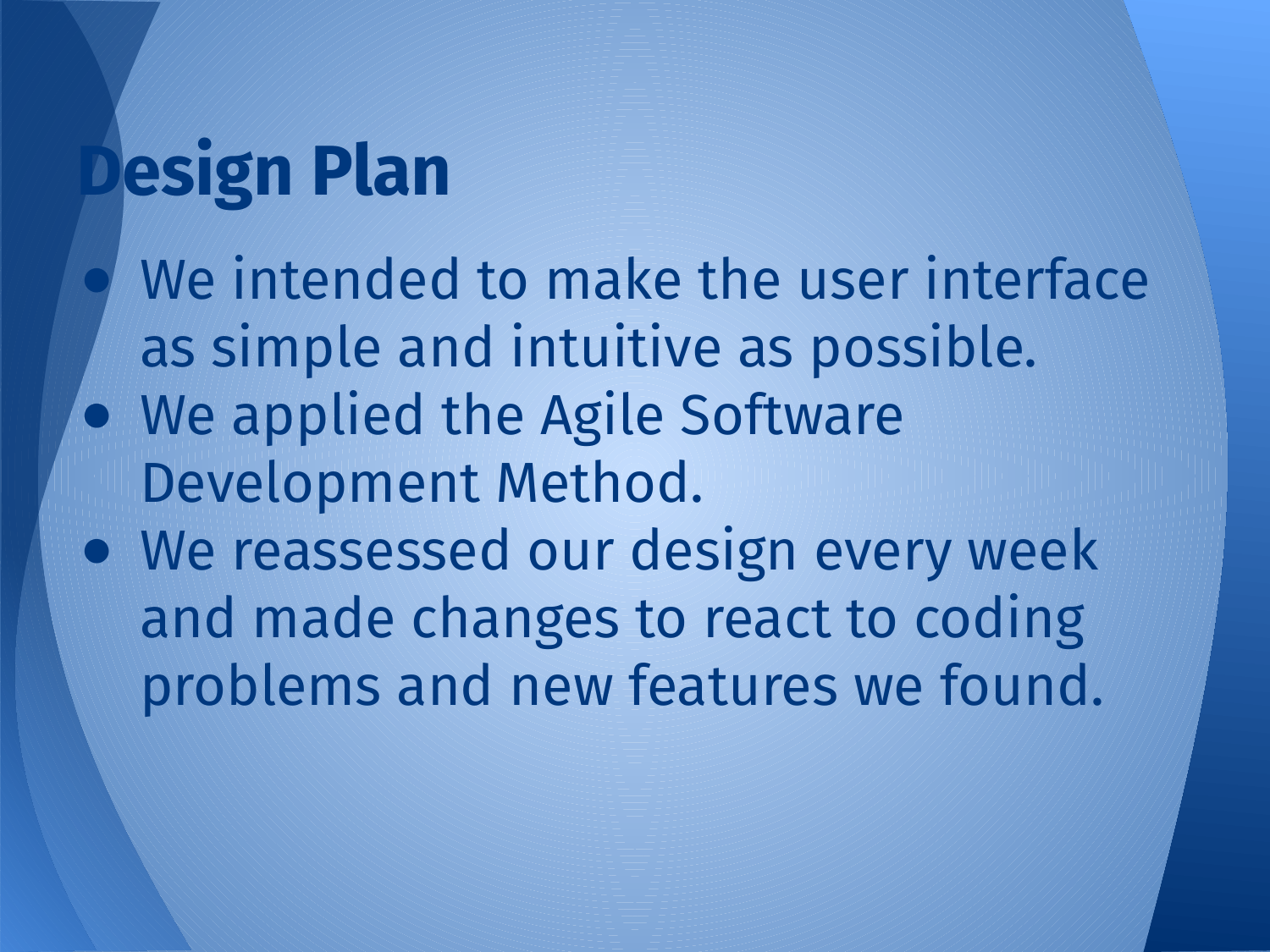

# Design Plan
We intended to make the user interface as simple and intuitive as possible.
We applied the Agile Software Development Method.
We reassessed our design every week and made changes to react to coding problems and new features we found.